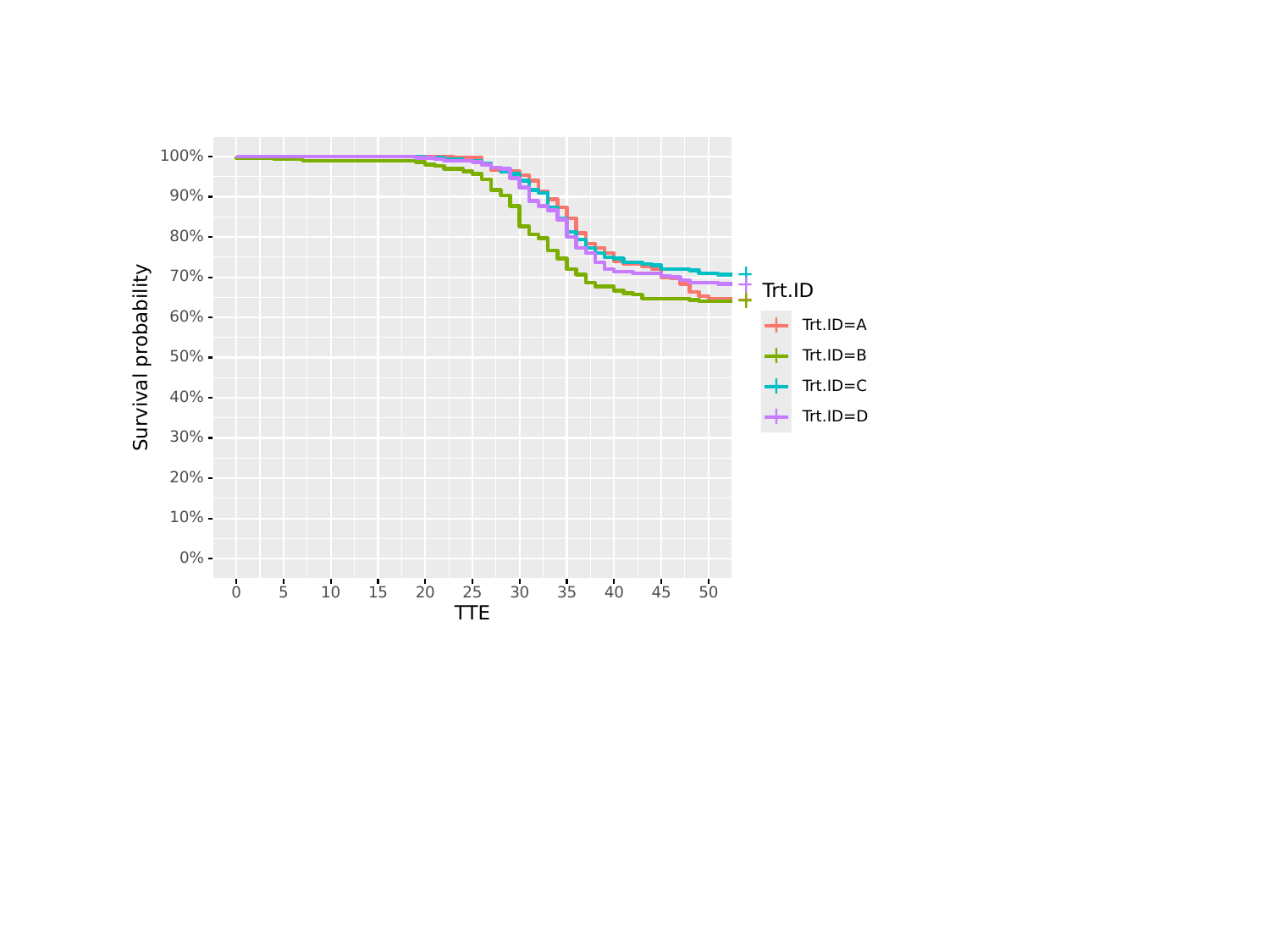

#

100%

90%

80%

+
70%

+
Trt.ID
+
+

60%

+
Trt.ID=A

Survival probability
+
Trt.ID=B
50%

+
Trt.ID=C

40%

+
Trt.ID=D

30%

20%

10%

0%

0
10
20
25
30
35
40
50
5
15
45
TTE